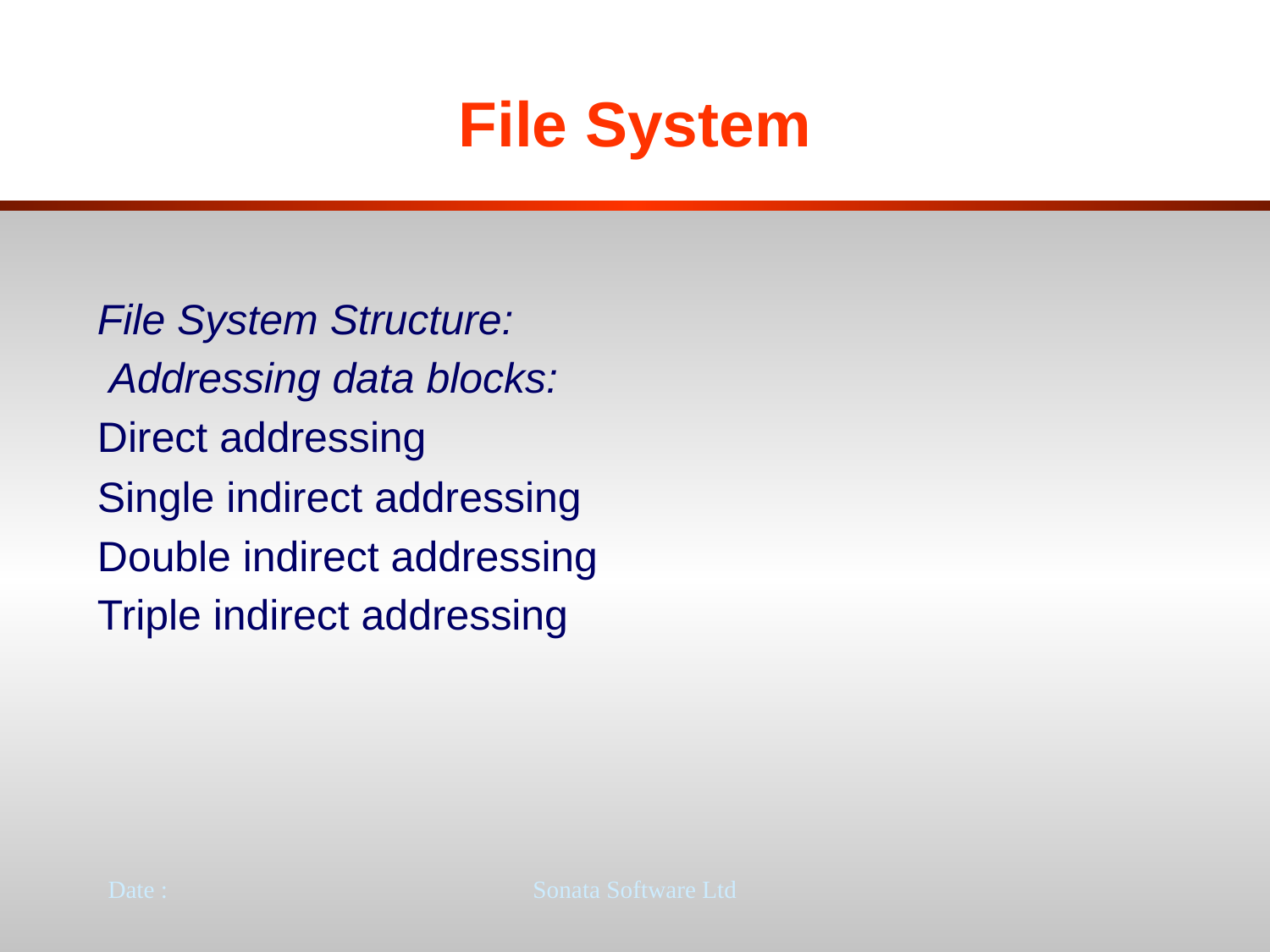

# File System
File System Structure:
 Addressing data blocks:
Direct addressing
Single indirect addressing
Double indirect addressing
Triple indirect addressing
Date :
Sonata Software Ltd